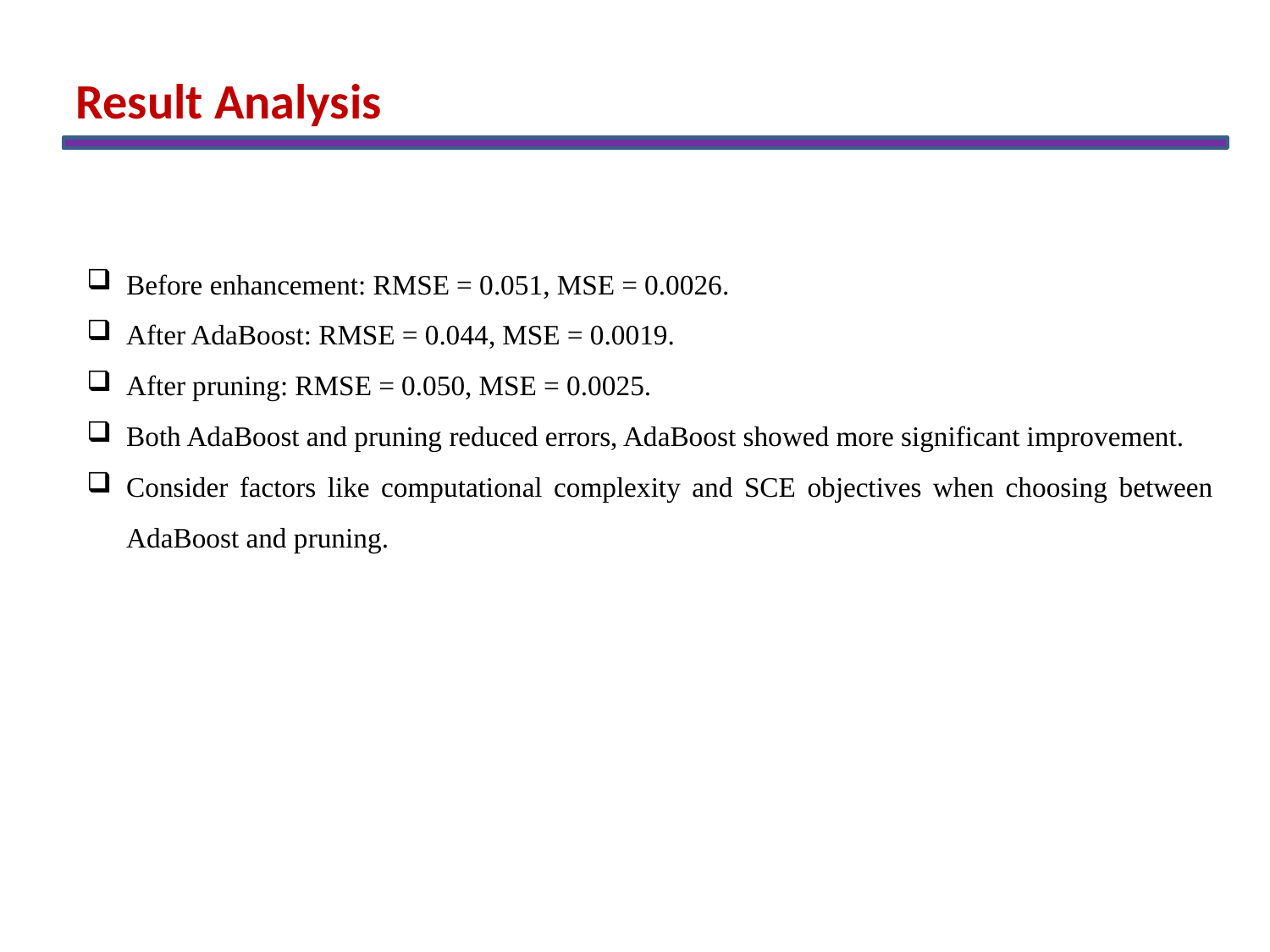

Result Analysis

Before enhancement: RMSE = 0.051, MSE = 0.0026.
After AdaBoost: RMSE = 0.044, MSE = 0.0019.
After pruning: RMSE = 0.050, MSE = 0.0025.
Both AdaBoost and pruning reduced errors, AdaBoost showed more significant improvement.
Consider factors like computational complexity and SCE objectives when choosing between AdaBoost and pruning.